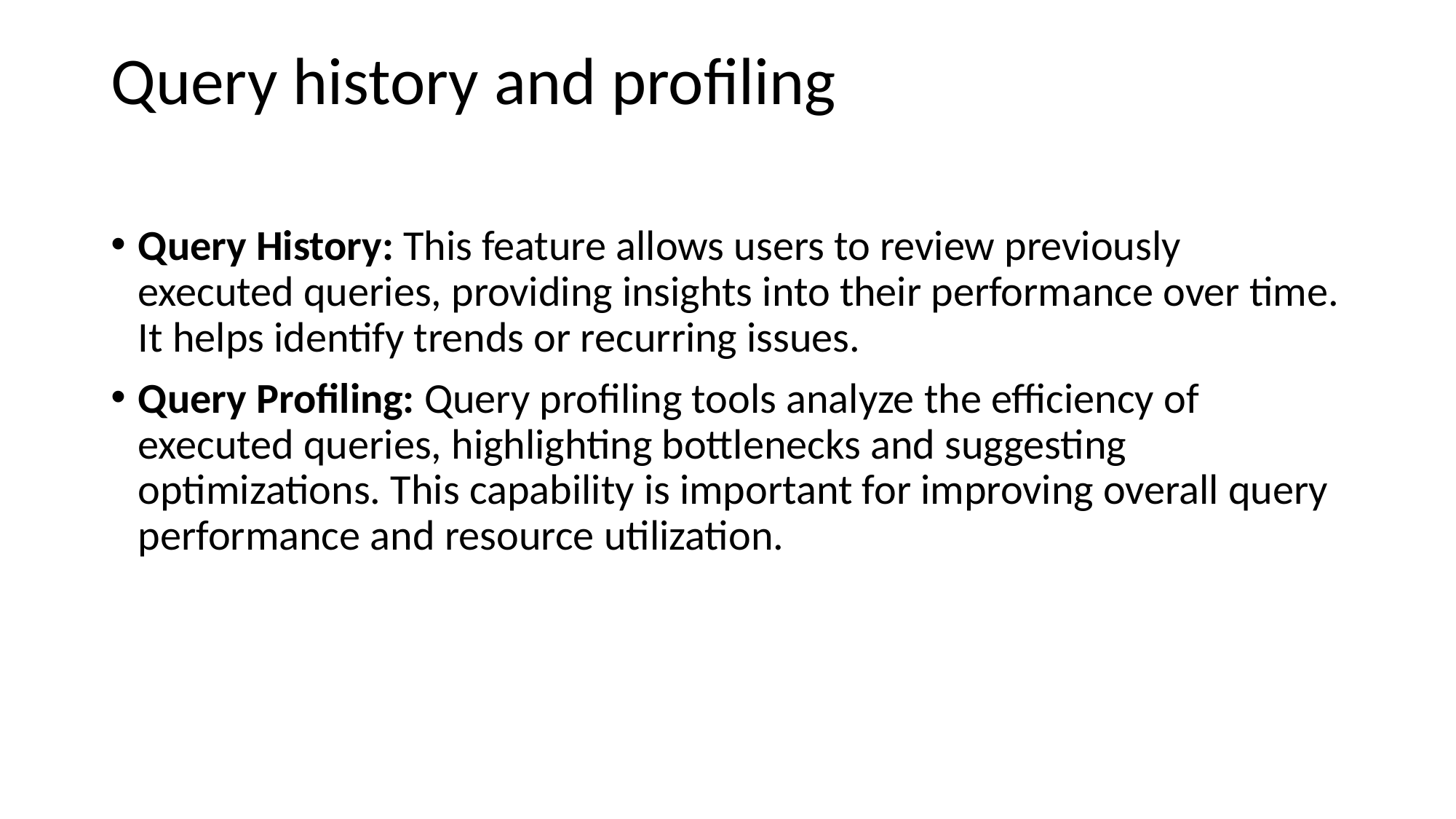

# Query history and profiling
Query History: This feature allows users to review previously executed queries, providing insights into their performance over time. It helps identify trends or recurring issues.
Query Profiling: Query profiling tools analyze the efficiency of executed queries, highlighting bottlenecks and suggesting optimizations. This capability is important for improving overall query performance and resource utilization.